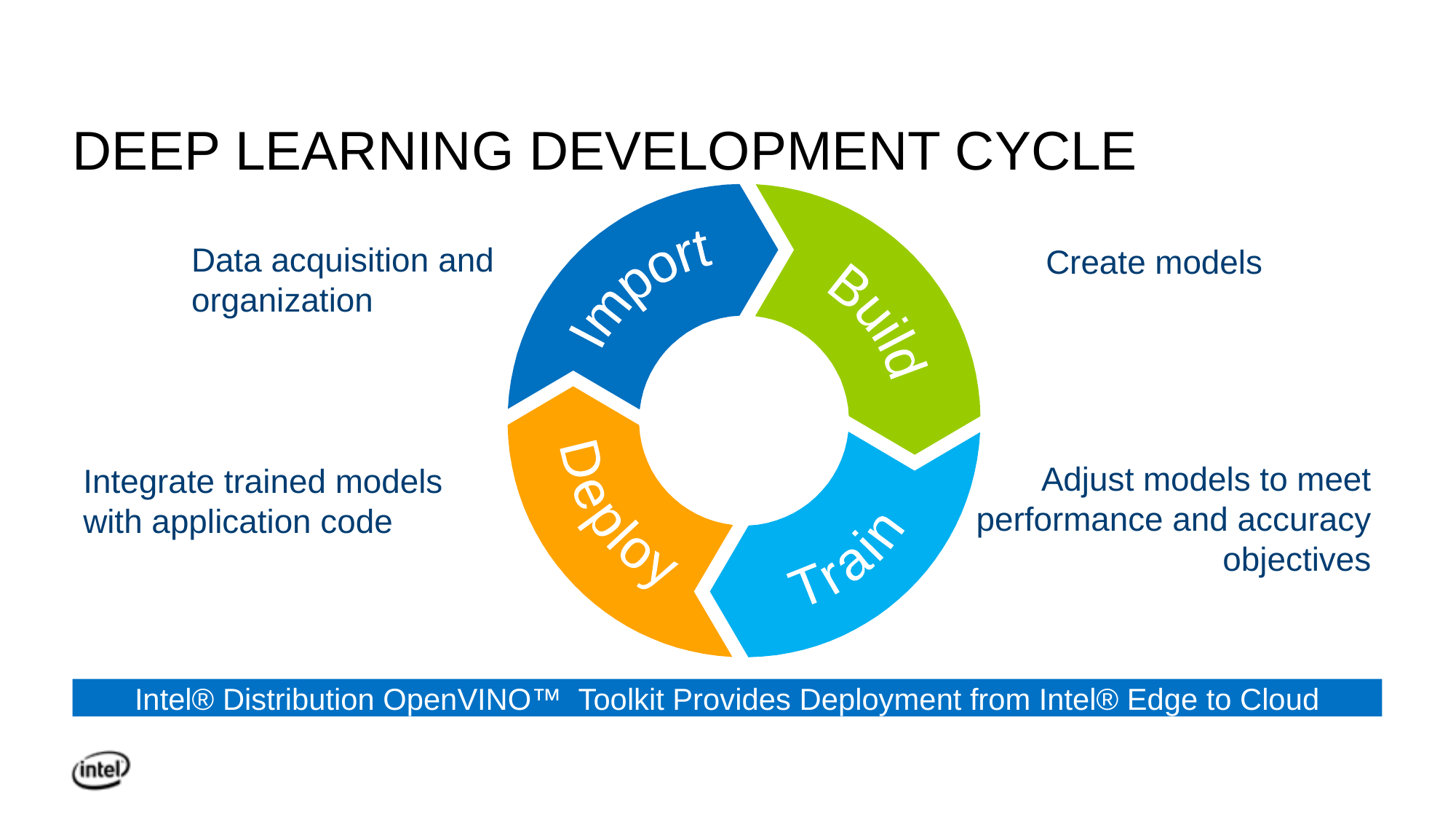

# Deep Learning Development Cycle

Data acquisition and organization
Create models
Import
Build
Deploy
Train

Adjust models to meet performance and accuracy objectives
Integrate trained models with application code
Intel® Distribution OpenVINO™  Toolkit Provides Deployment from Intel® Edge to Cloud
6